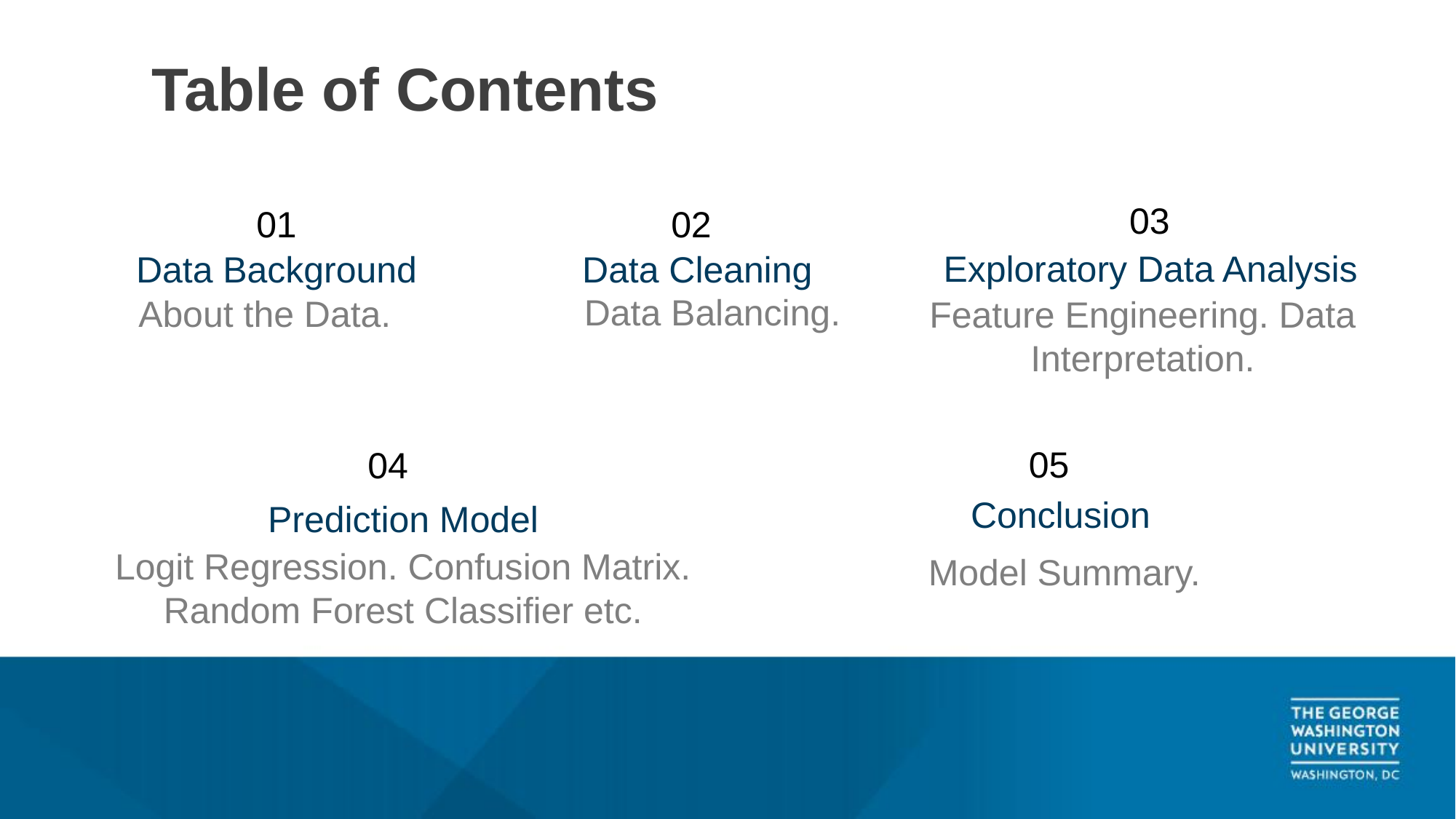

Table of Contents
03
01
02
Data Background
Data Cleaning
Exploratory Data Analysis

Data Balancing.
About the Data.
Feature Engineering. Data Interpretation.
05
04
Conclusion
Prediction Model
Logit Regression. Confusion Matrix. Random Forest Classifier etc.
Model Summary.